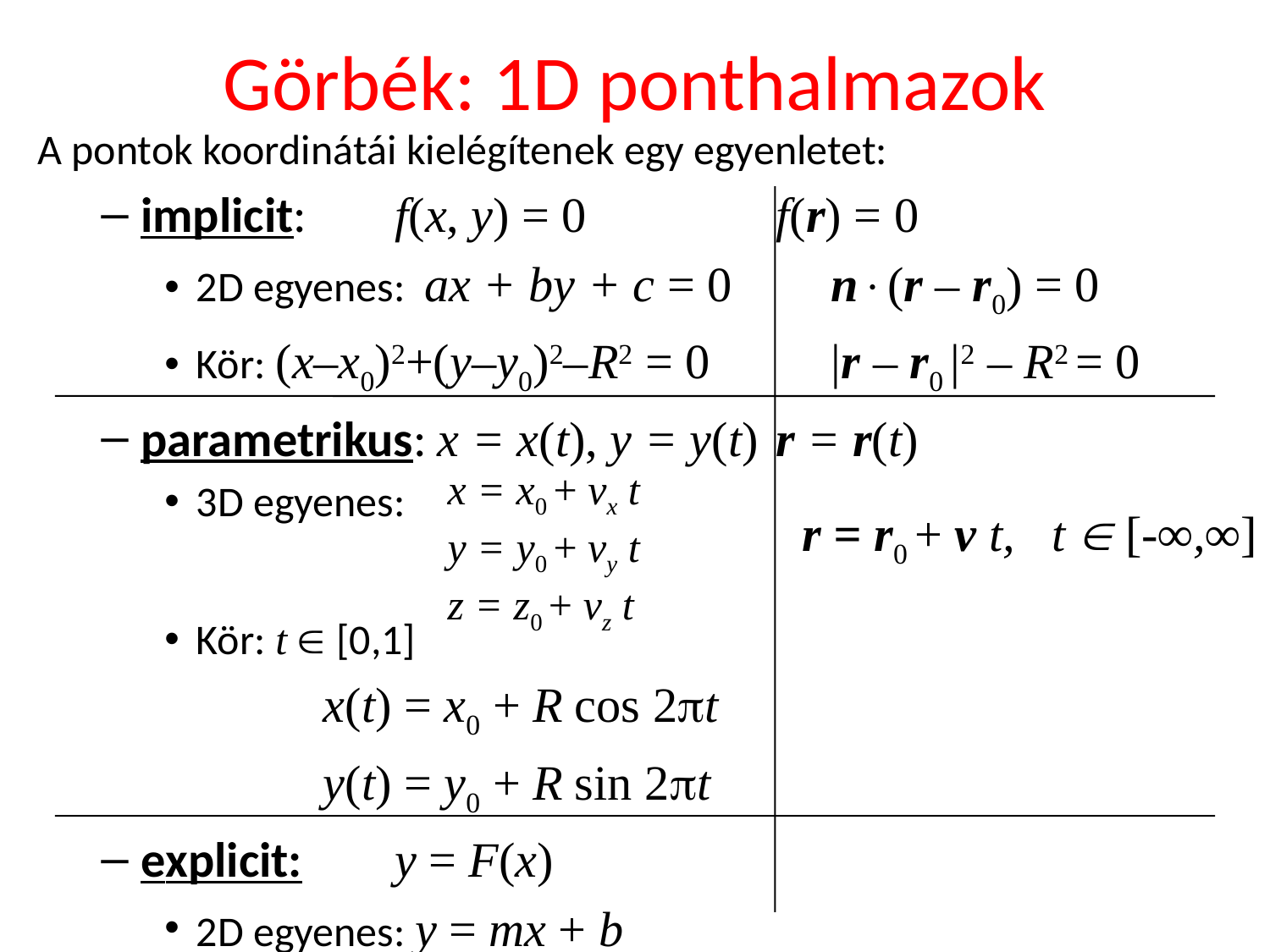

# Görbék: 1D ponthalmazok
A pontok koordinátái kielégítenek egy egyenletet:
implicit: 	f(x, y) = 0 		f(r) = 0
2D egyenes:  ax + by + c = 0 	n⋅(r – r0) = 0
Kör: (x–x0)2+(y–y0)2–R2 = 0	|r – r0 |2 – R2 = 0
parametrikus: x = x(t), y = y(t) 	r = r(t)
3D egyenes:

Kör: t ∈ [0,1]
		x(t) = x0 + R cos 2πt
		y(t) = y0 + R sin 2πt
explicit:	y = F(x)
2D egyenes: y = mx + b

x = x0 + vx t
y = y0 + vy t
z = z0 + vz t
r = r0 + v t,   t ∈ [-∞,∞]